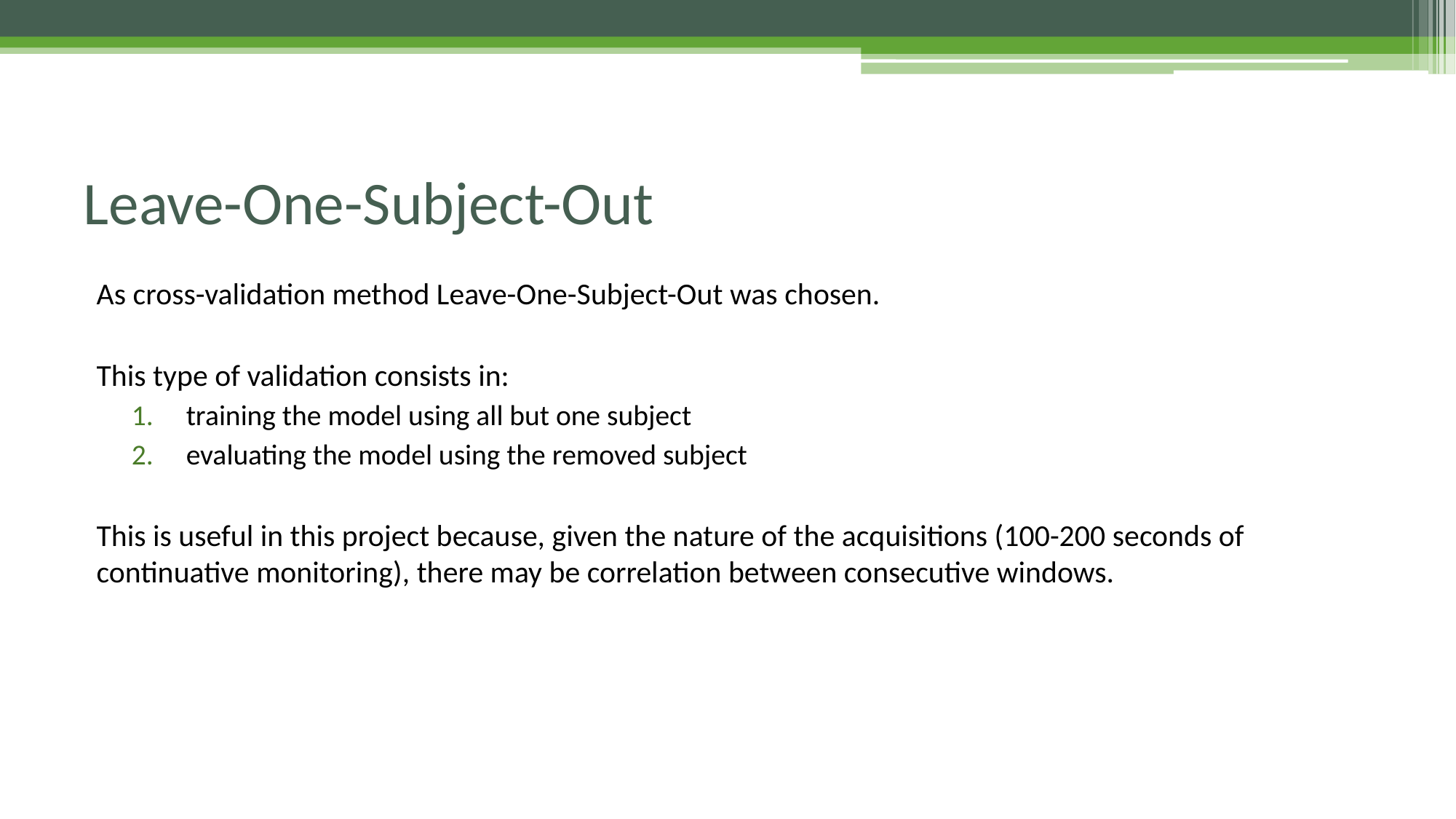

# Leave-One-Subject-Out
As cross-validation method Leave-One-Subject-Out was chosen.

This type of validation consists in:
training the model using all but one subject
evaluating the model using the removed subject

This is useful in this project because, given the nature of the acquisitions (100-200 seconds of continuative monitoring), there may be correlation between consecutive windows.